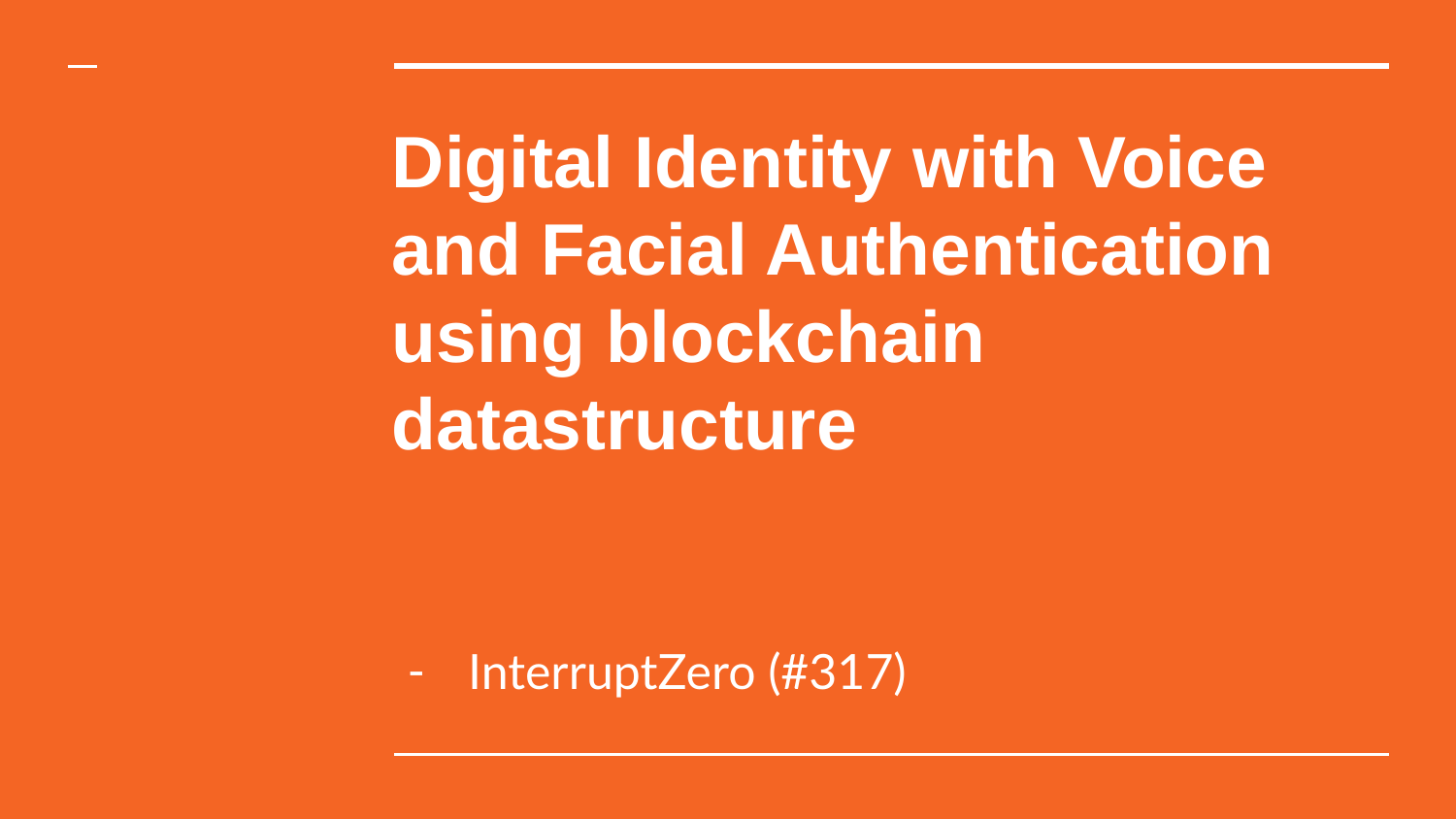

# Digital Identity with Voice and Facial Authentication using blockchain datastructure
InterruptZero (#317)